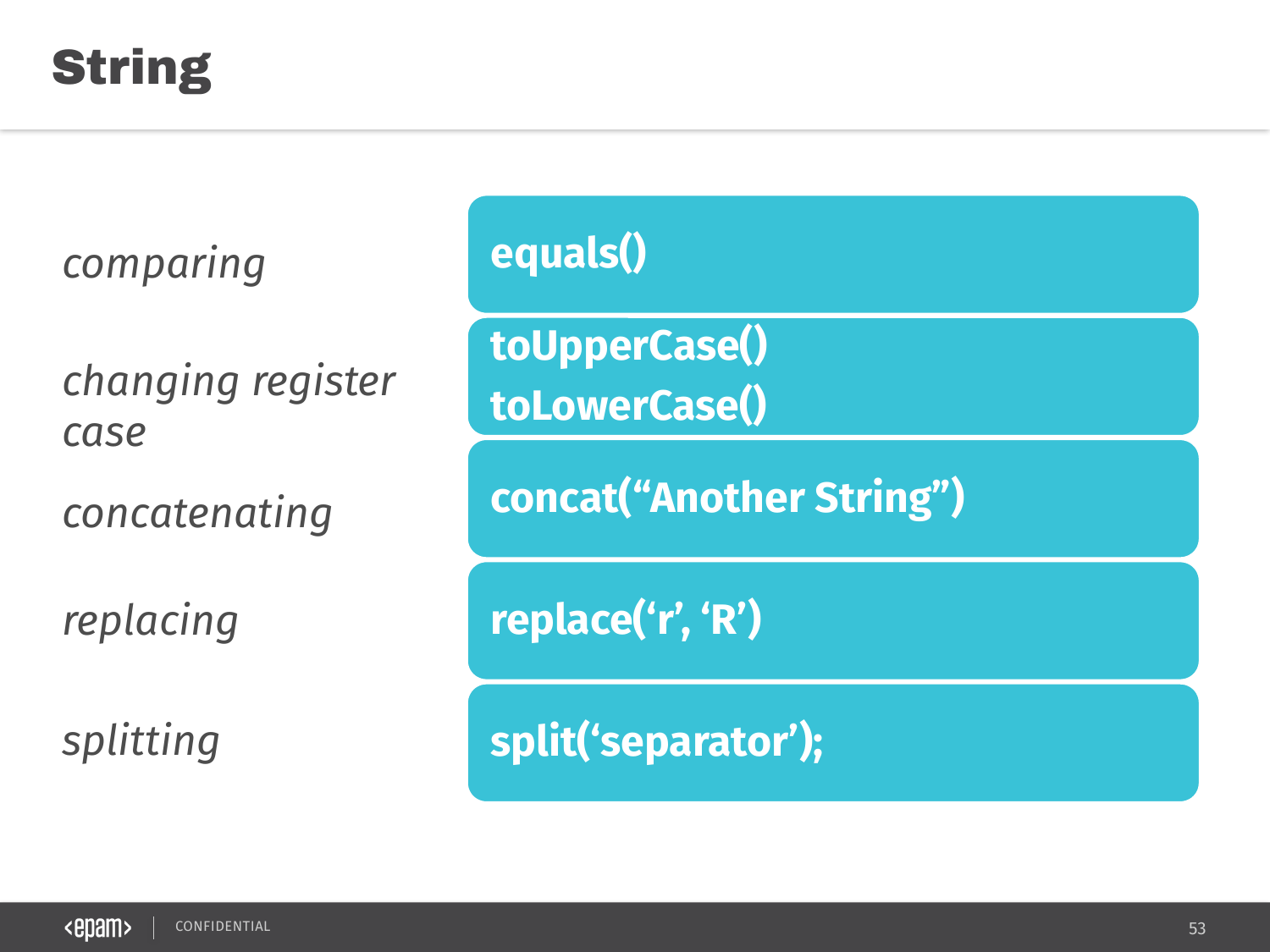

String
equals()
toUpperCase()
toLowerCase()
concat(“Another String”)
replace(‘r’, ‘R’)
split(‘separator’);
comparing
changing register case
concatenating
replacing
splitting